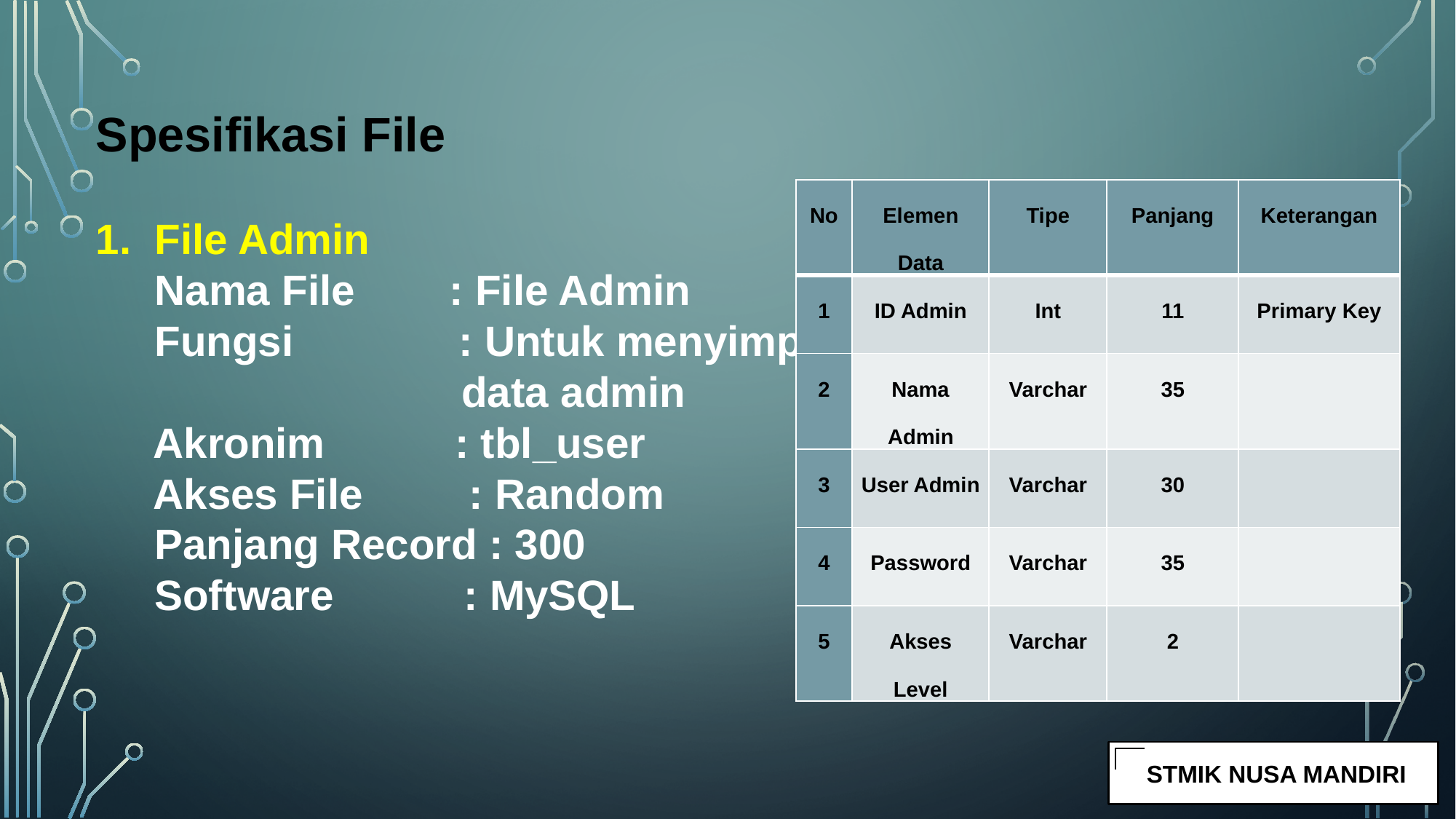

# Spesifikasi File 1.  File Admin Nama File        : File Admin Fungsi              : Untuk menyimpan data admin Akronim           : tbl_user Akses File         : Random Panjang Record : 300 Software           : MySQL
| No | Elemen Data | Tipe | Panjang | Keterangan |
| --- | --- | --- | --- | --- |
| 1 | ID Admin | Int | 11 | Primary Key |
| 2 | Nama Admin | Varchar | 35 |  |
| 3 | User Admin | Varchar | 30 |  |
| 4 | Password | Varchar | 35 |  |
| 5 | Akses Level | Varchar | 2 |  |
 STMIK NUSA MANDIRI